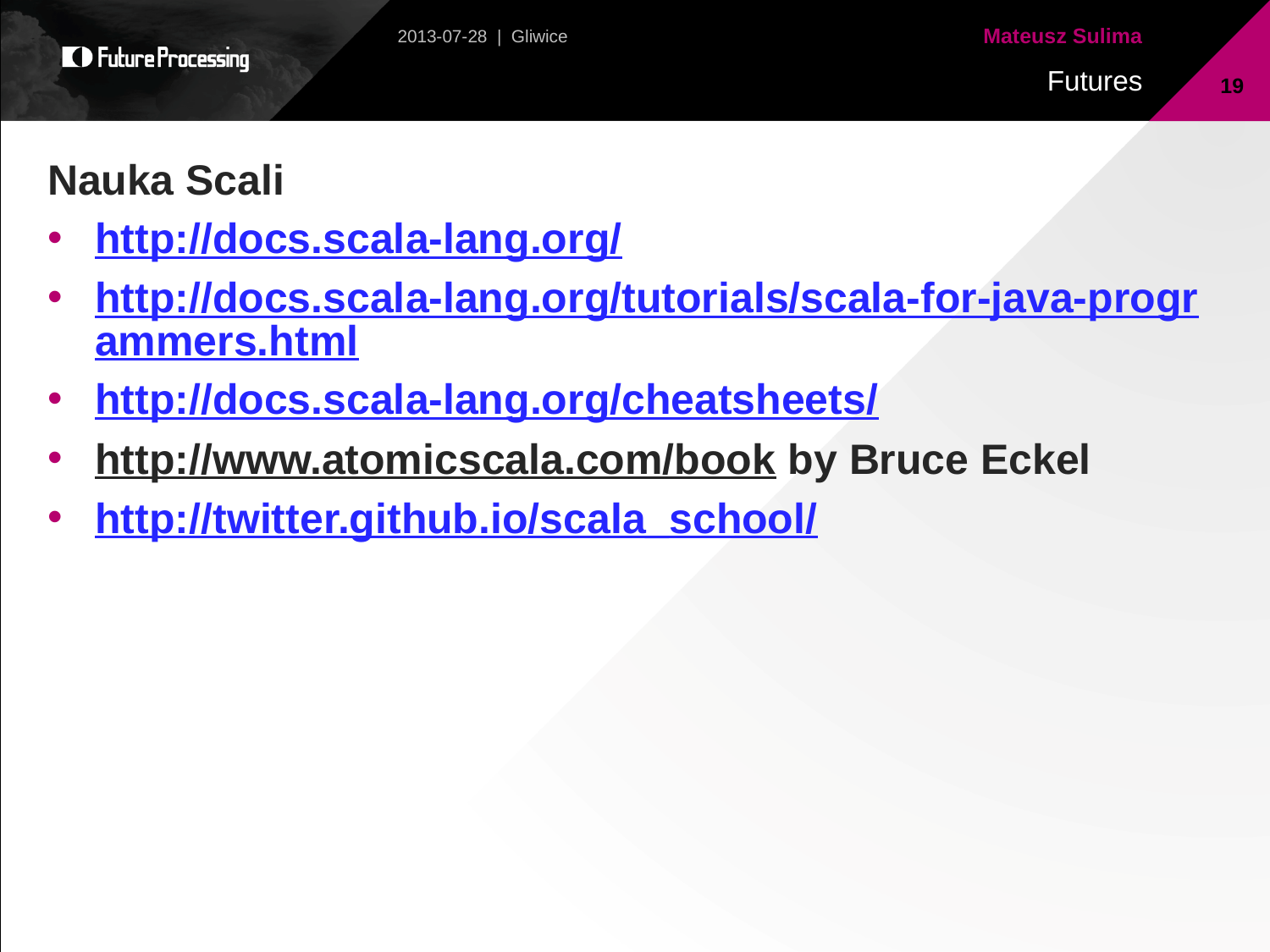

2013-07-28  |  Gliwice
19
Nauka Scali
http://docs.scala-lang.org/
http://docs.scala-lang.org/tutorials/scala-for-java-programmers.html
http://docs.scala-lang.org/cheatsheets/
http://www.atomicscala.com/book by Bruce Eckel
http://twitter.github.io/scala_school/